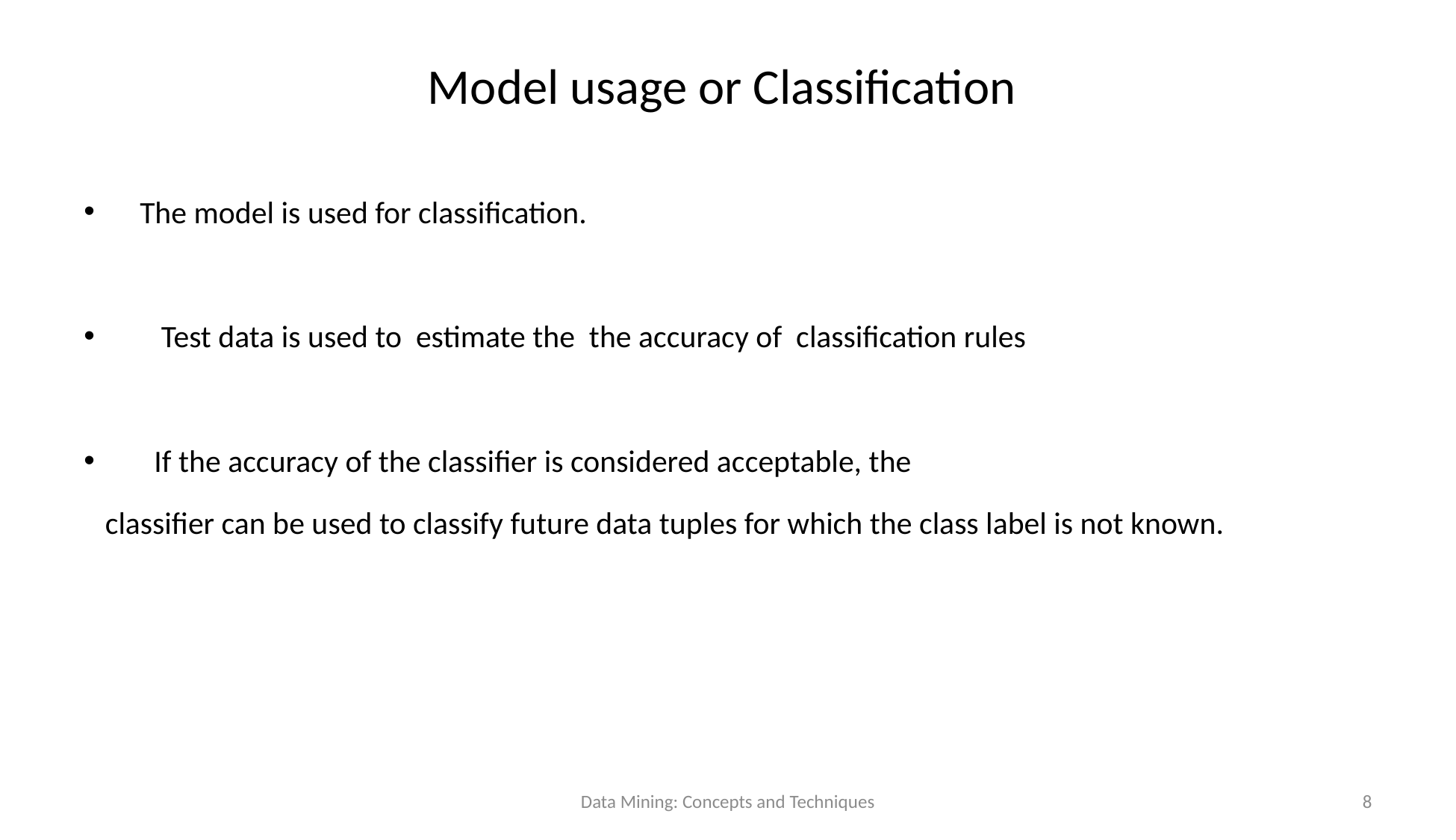

# Model usage or Classification
The model is used for classification.

   Test data is used to  estimate the  the accuracy of  classification rules

  If the accuracy of the classifier is considered acceptable, the
   classifier can be used to classify future data tuples for which the class label is not known.
Data Mining: Concepts and Techniques
8